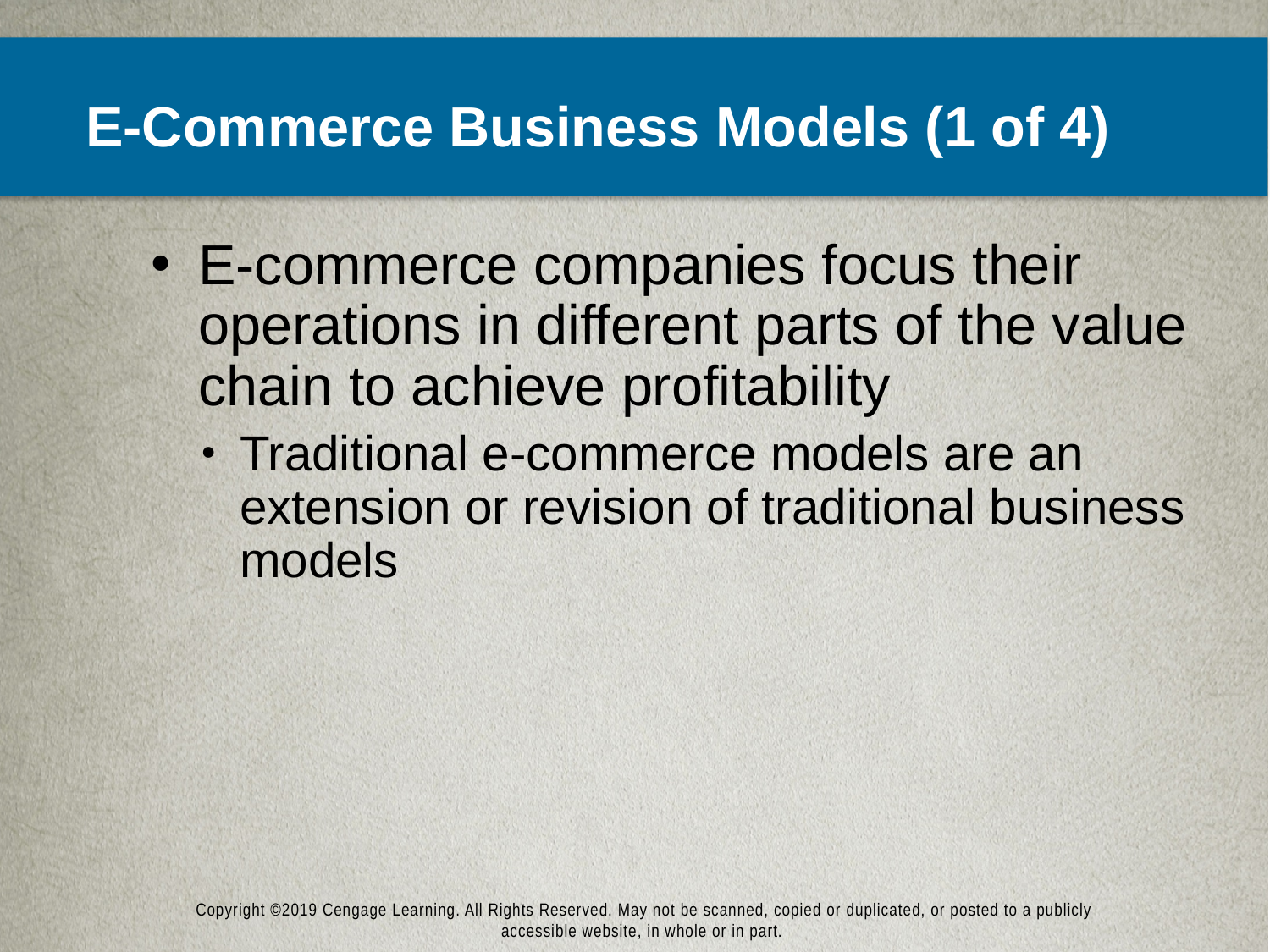

# E-Commerce Business Models (1 of 4)
E-commerce companies focus their operations in different parts of the value chain to achieve profitability
Traditional e-commerce models are an extension or revision of traditional business models